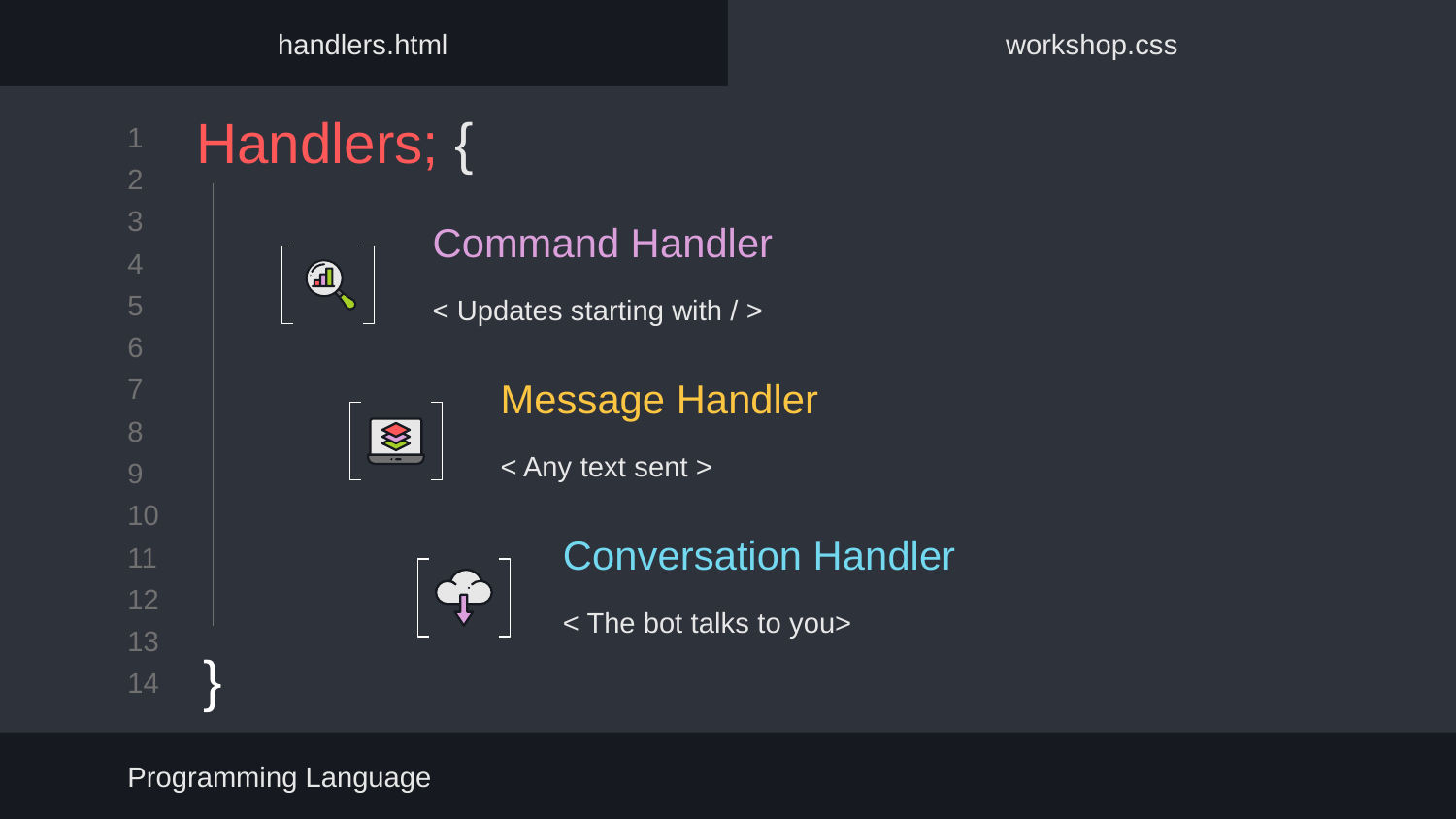

handlers.html
workshop.css
# Handlers; {
}
Command Handler

< Updates starting with / >
Message Handler

< Any text sent >
Conversation Handler

< The bot talks to you>
Programming Language